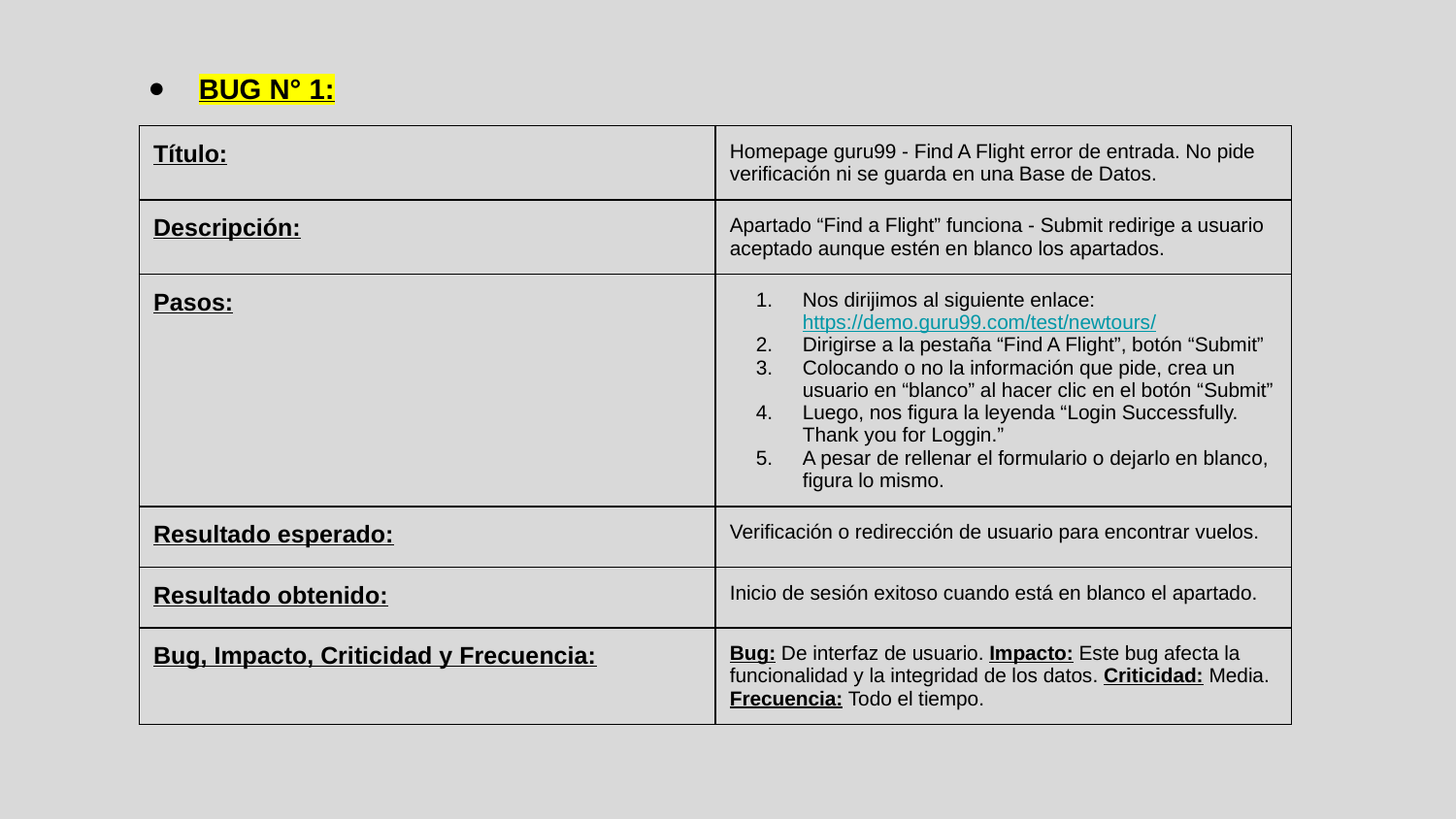

BUG N° 1:
| Título: | Homepage guru99 - Find A Flight error de entrada. No pide verificación ni se guarda en una Base de Datos. |
| --- | --- |
| Descripción: | Apartado “Find a Flight” funciona - Submit redirige a usuario aceptado aunque estén en blanco los apartados. |
| Pasos: | Nos dirijimos al siguiente enlace: https://demo.guru99.com/test/newtours/ Dirigirse a la pestaña “Find A Flight”, botón “Submit” Colocando o no la información que pide, crea un usuario en “blanco” al hacer clic en el botón “Submit” Luego, nos figura la leyenda “Login Successfully. Thank you for Loggin.” A pesar de rellenar el formulario o dejarlo en blanco, figura lo mismo. |
| Resultado esperado: | Verificación o redirección de usuario para encontrar vuelos. |
| Resultado obtenido: | Inicio de sesión exitoso cuando está en blanco el apartado. |
| Bug, Impacto, Criticidad y Frecuencia: | Bug: De interfaz de usuario. Impacto: Este bug afecta la funcionalidad y la integridad de los datos. Criticidad: Media. Frecuencia: Todo el tiempo. |